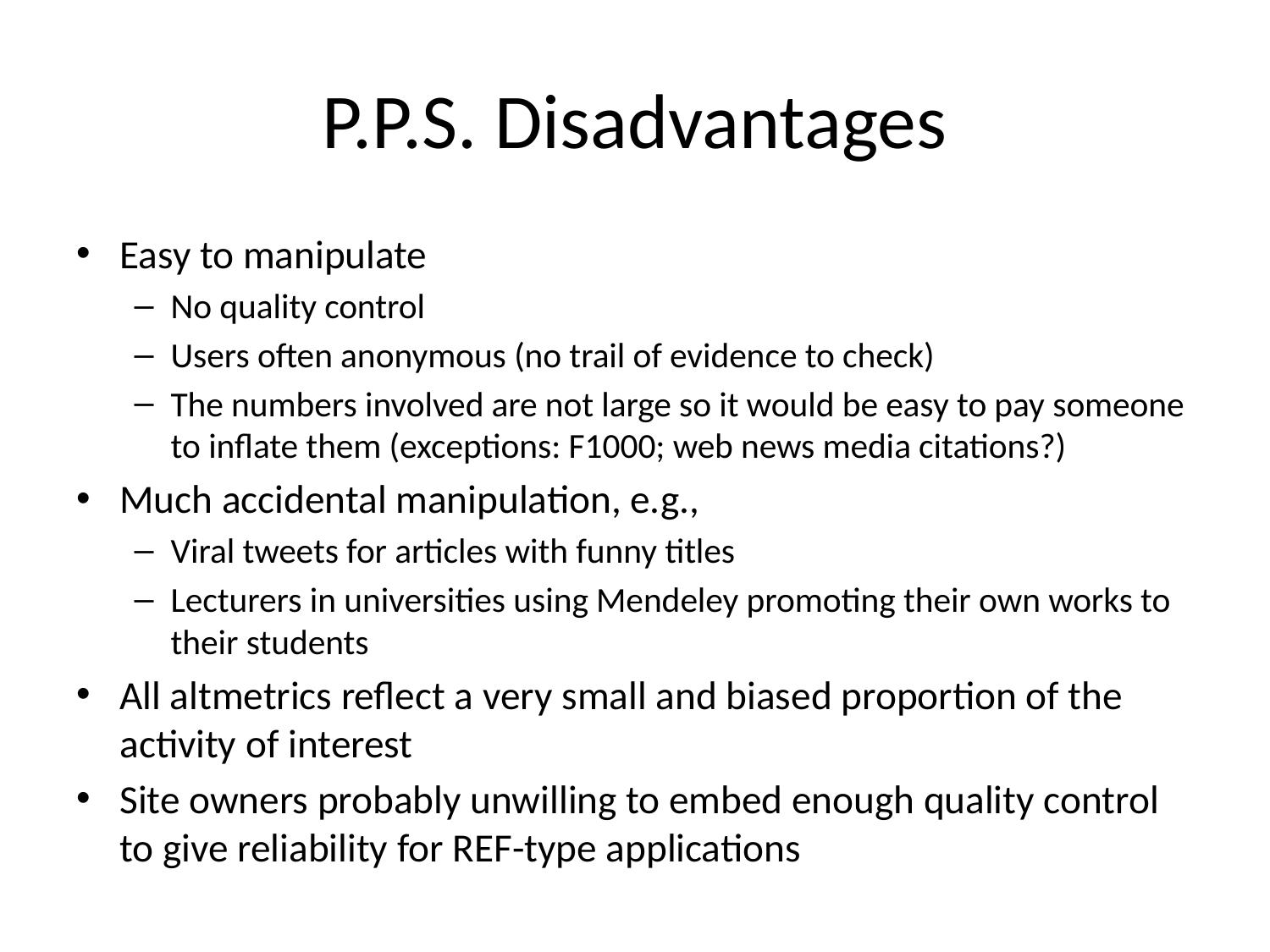

# P.P.S. Disadvantages
Easy to manipulate
No quality control
Users often anonymous (no trail of evidence to check)
The numbers involved are not large so it would be easy to pay someone to inflate them (exceptions: F1000; web news media citations?)
Much accidental manipulation, e.g.,
Viral tweets for articles with funny titles
Lecturers in universities using Mendeley promoting their own works to their students
All altmetrics reflect a very small and biased proportion of the activity of interest
Site owners probably unwilling to embed enough quality control to give reliability for REF-type applications